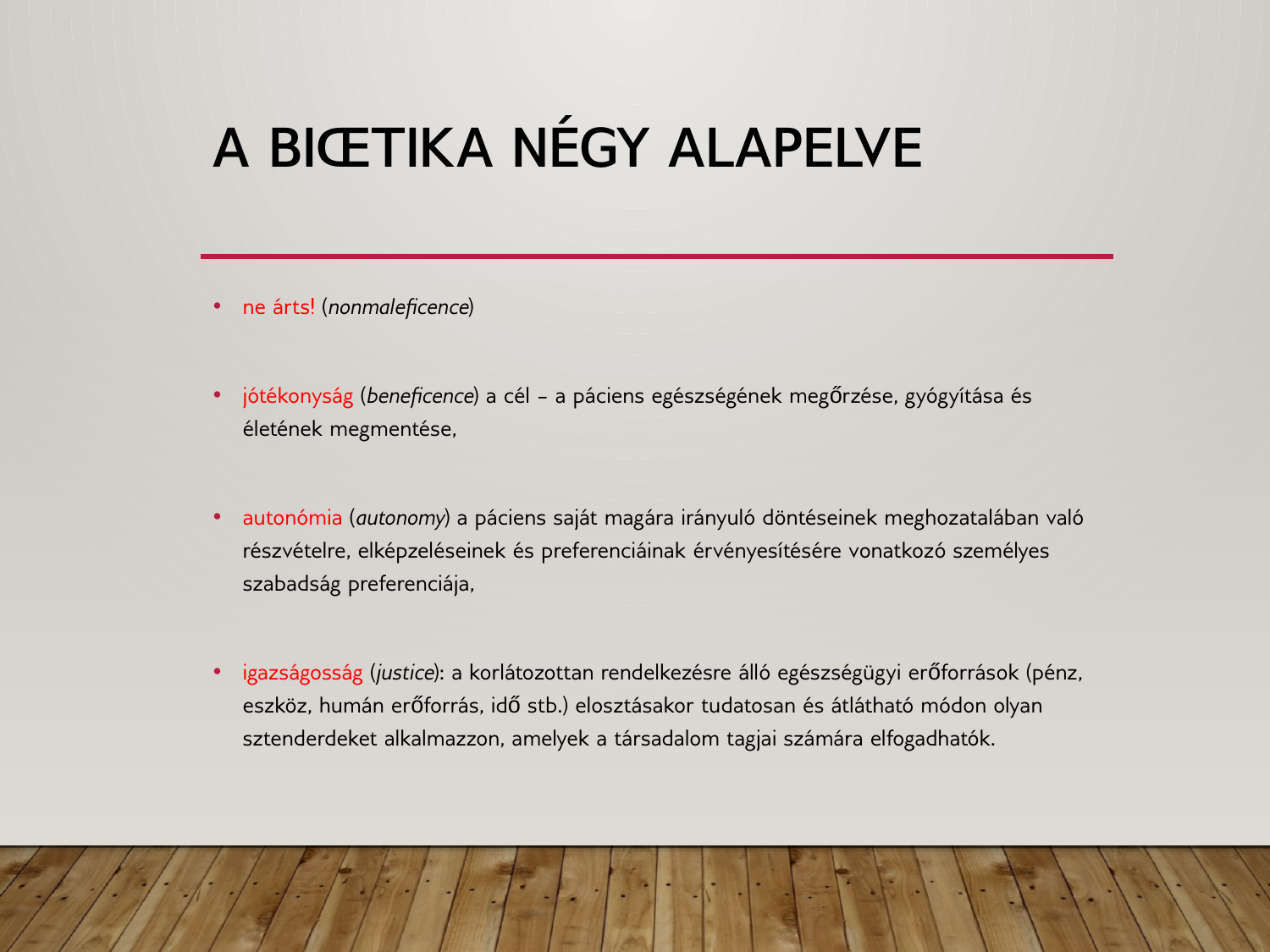

# A bioetika négy alapelve
ne árts! (nonmaleficence)

jótékonyság (beneficence) a cél – a páciens egészségének megőrzése, gyógyítása és életének megmentése,

autonómia (autonomy) a páciens saját magára irányuló döntéseinek meghozatalában való részvételre, elképzeléseinek és preferenciáinak érvényesítésére vonatkozó személyes szabadság preferenciája,

igazságosság (justice): a korlátozottan rendelkezésre álló egészségügyi erőforrások (pénz, eszköz, humán erőforrás, idő stb.) elosztásakor tudatosan és átlátható módon olyan sztenderdeket alkalmazzon, amelyek a társadalom tagjai számára elfogadhatók.